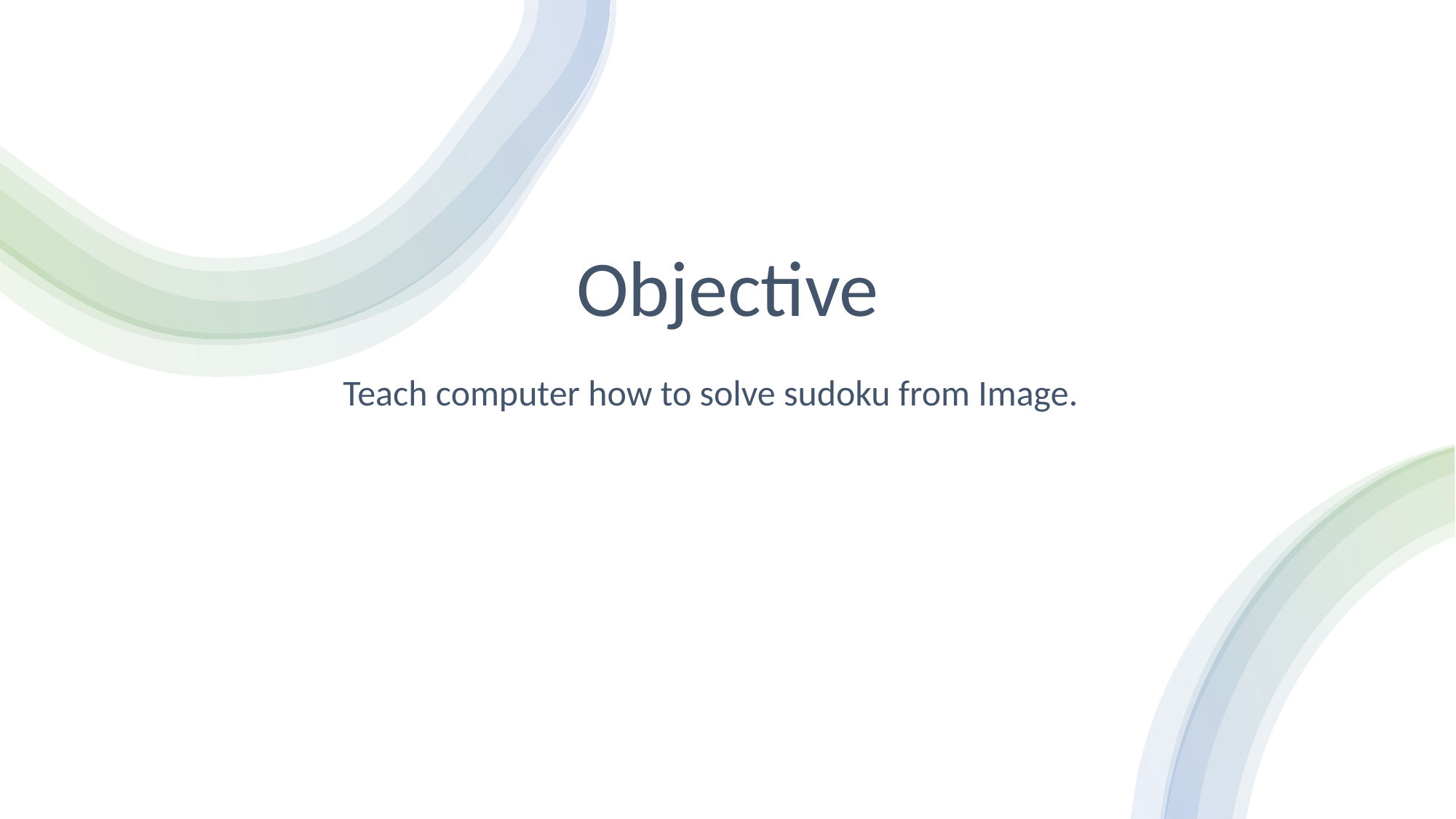

# Objective
Teach computer how to solve sudoku from Image.